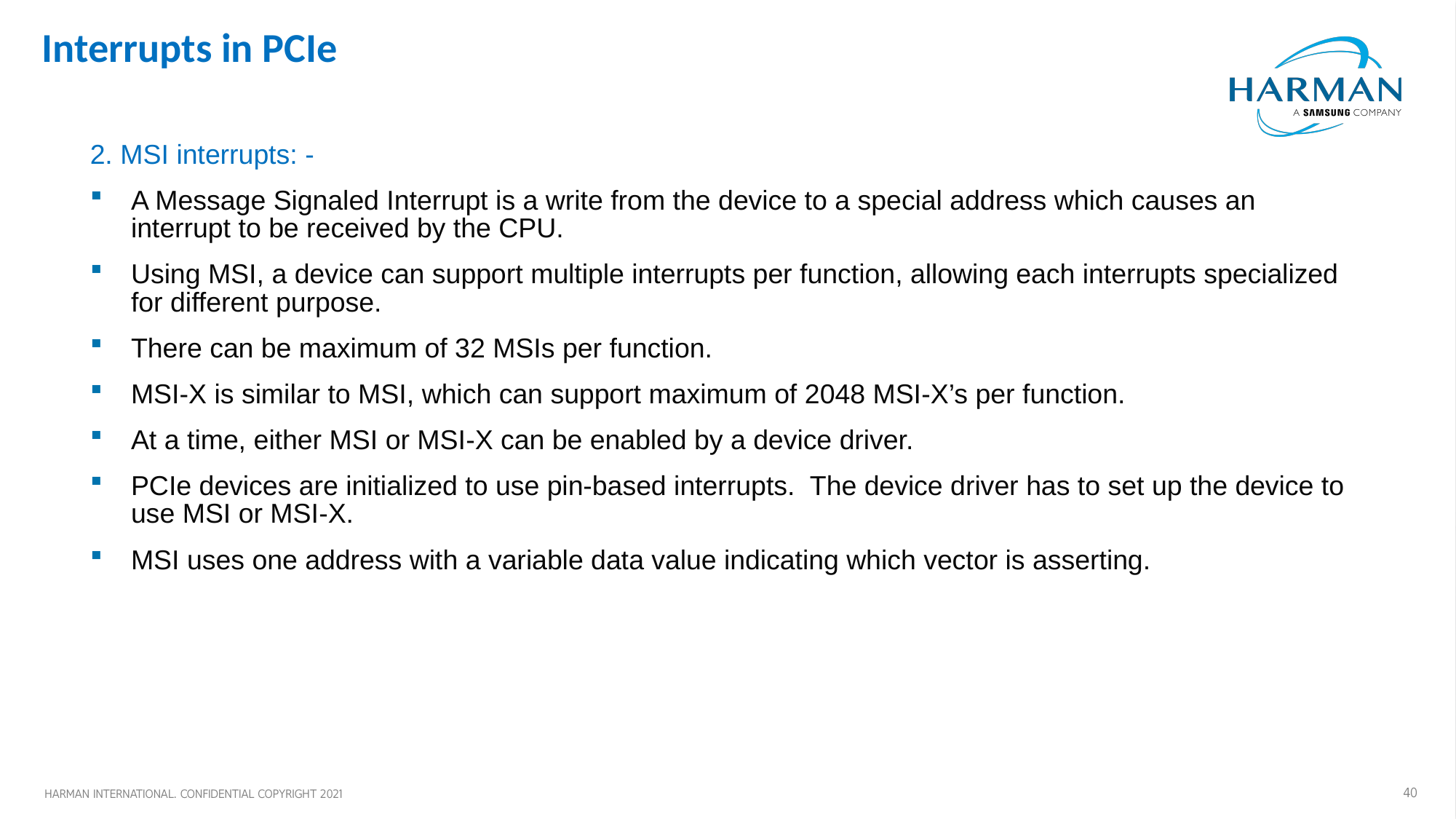

Interrupts in PCIe
#

2. MSI interrupts: -
A Message Signaled Interrupt is a write from the device to a special address which causes an interrupt to be received by the CPU.
Using MSI, a device can support multiple interrupts per function, allowing each interrupts specialized for different purpose.
There can be maximum of 32 MSIs per function.
MSI-X is similar to MSI, which can support maximum of 2048 MSI-X’s per function.
At a time, either MSI or MSI-X can be enabled by a device driver.
PCIe devices are initialized to use pin-based interrupts.  The device driver has to set up the device to use MSI or MSI-X.
MSI uses one address with a variable data value indicating which vector is asserting.